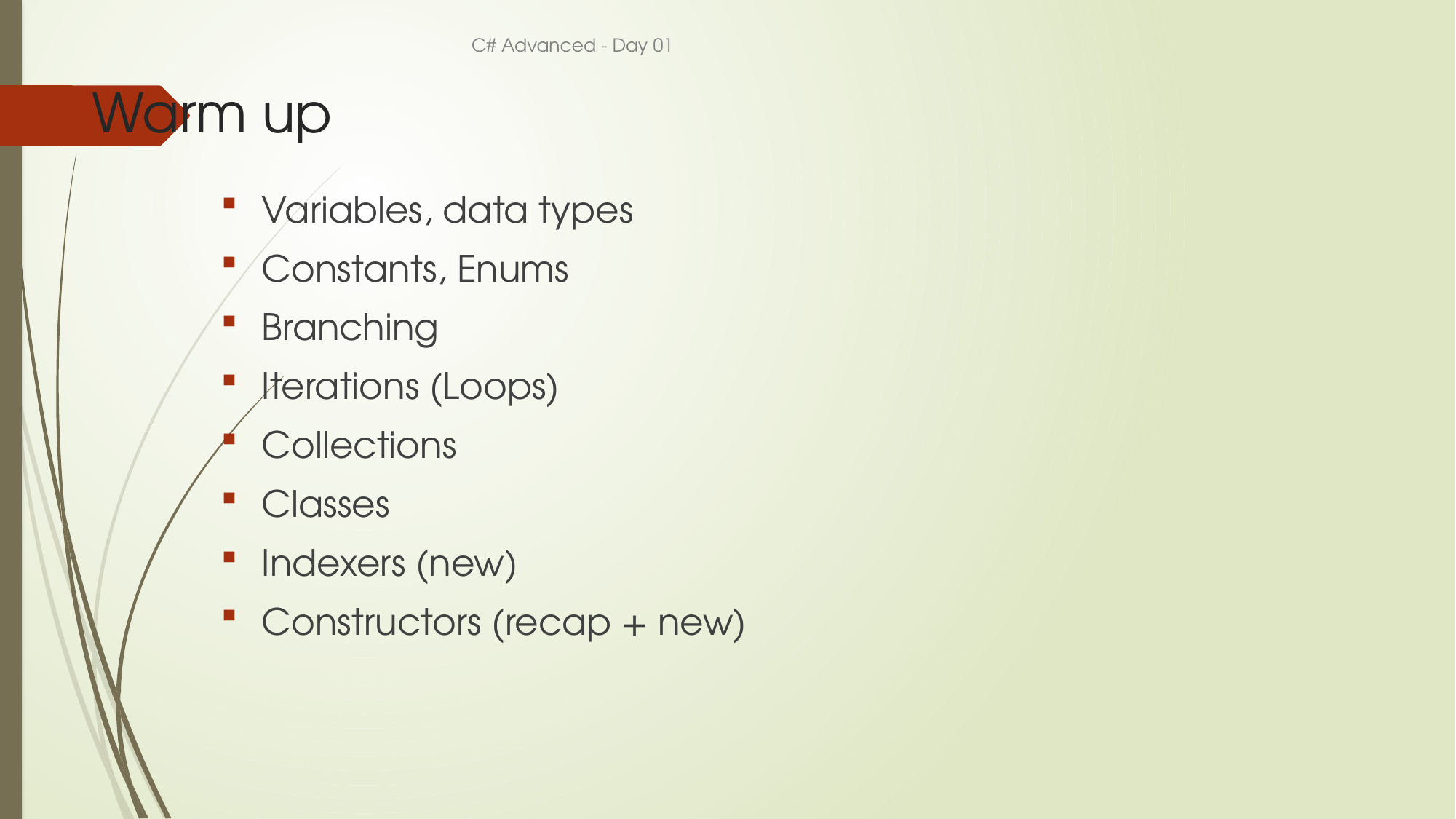

C# Advanced - Day 01
# Warm up
Variables, data types
Constants, Enums
Branching
Iterations (Loops)
Collections
Classes
Indexers (new)
Constructors (recap + new)